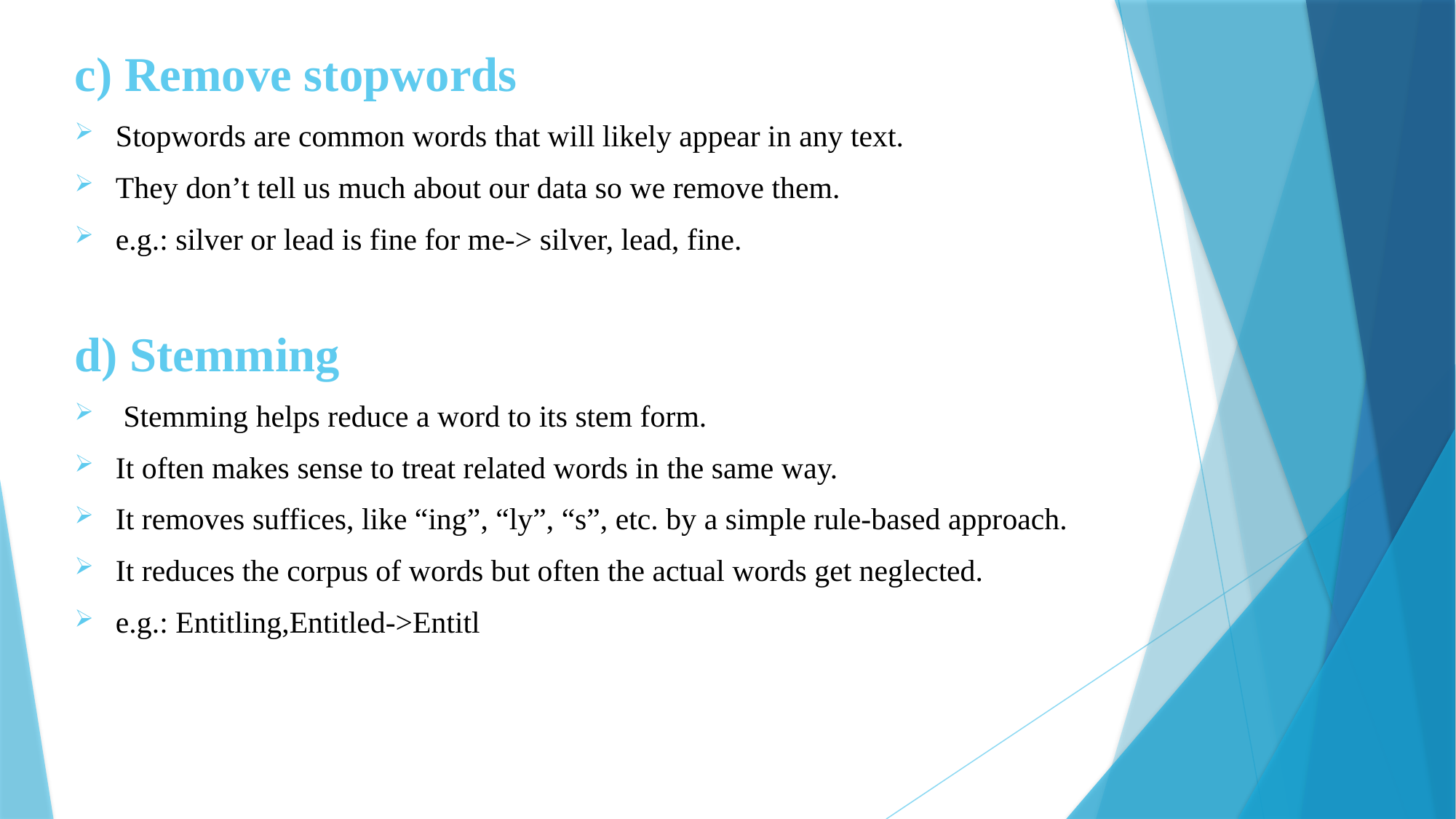

c) Remove stopwords
Stopwords are common words that will likely appear in any text.
They don’t tell us much about our data so we remove them.
e.g.: silver or lead is fine for me-> silver, lead, fine.

d) Stemming
 Stemming helps reduce a word to its stem form.
It often makes sense to treat related words in the same way.
It removes suffices, like “ing”, “ly”, “s”, etc. by a simple rule-based approach.
It reduces the corpus of words but often the actual words get neglected.
e.g.: Entitling,Entitled->Entitl